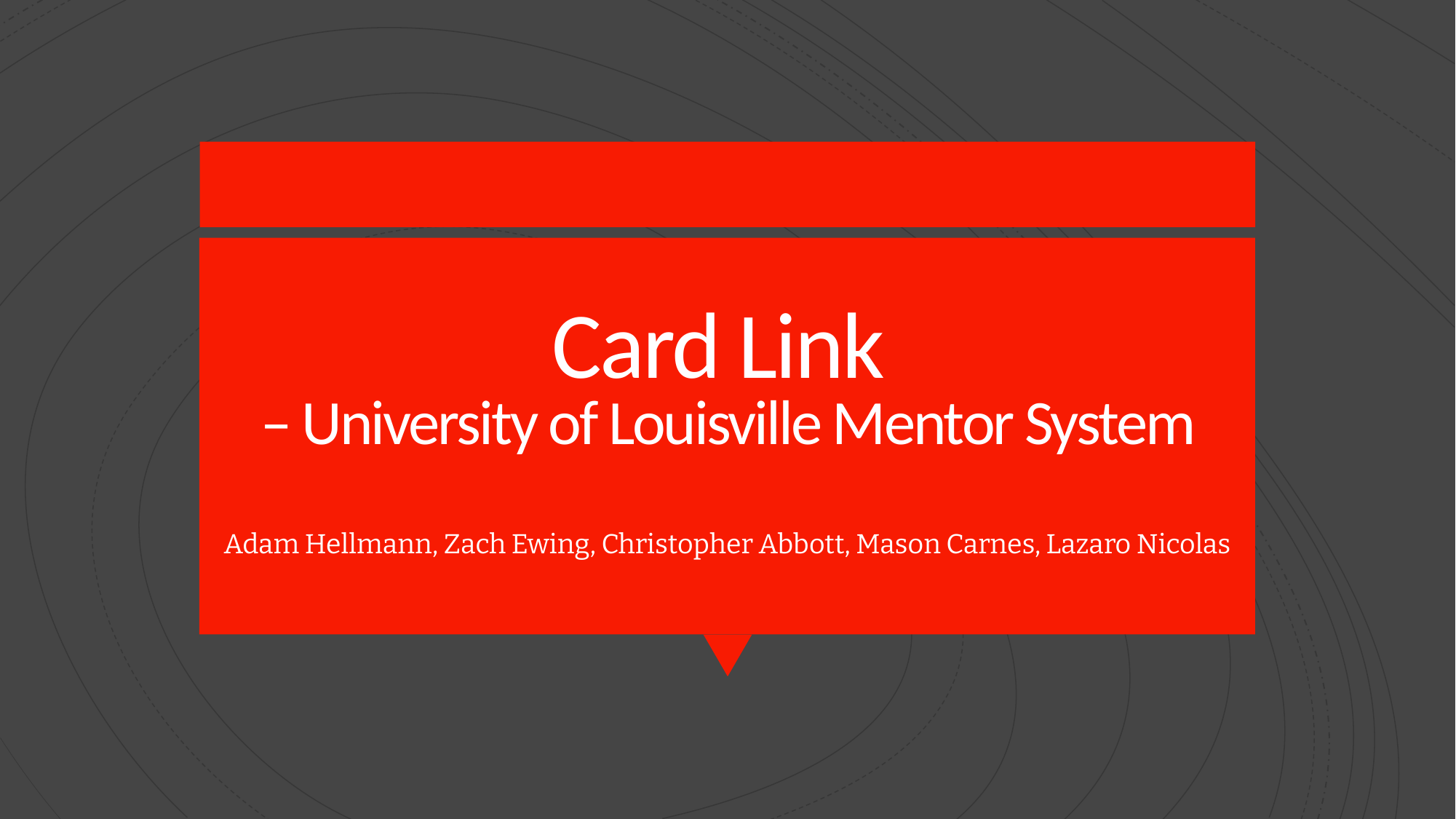

# Card Link – University of Louisville Mentor System
Adam Hellmann, Zach Ewing, Christopher Abbott, Mason Carnes, Lazaro Nicolas